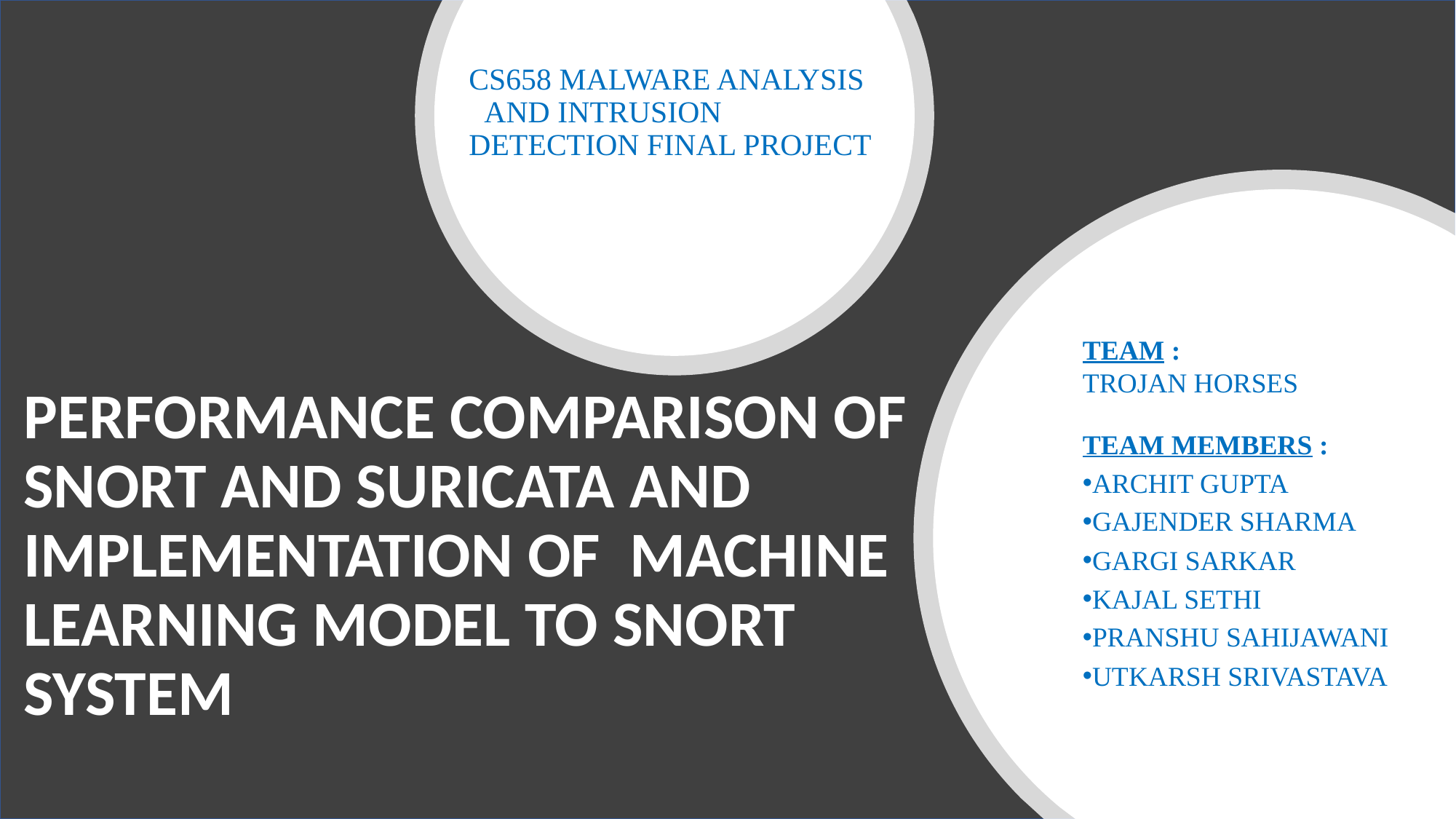

CS658 MALWARE ANALYSIS   AND INTRUSION DETECTION FINAL PROJECT

TEAM :
TROJAN HORSES

TEAM MEMBERS :
ARCHIT GUPTA
GAJENDER SHARMA
GARGI SARKAR
KAJAL SETHI
PRANSHU SAHIJAWANI
UTKARSH SRIVASTAVA
# PERFORMANCE COMPARISON OF SNORT AND SURICATA AND IMPLEMENTATION OF  MACHINE LEARNING MODEL TO SNORT SYSTEM